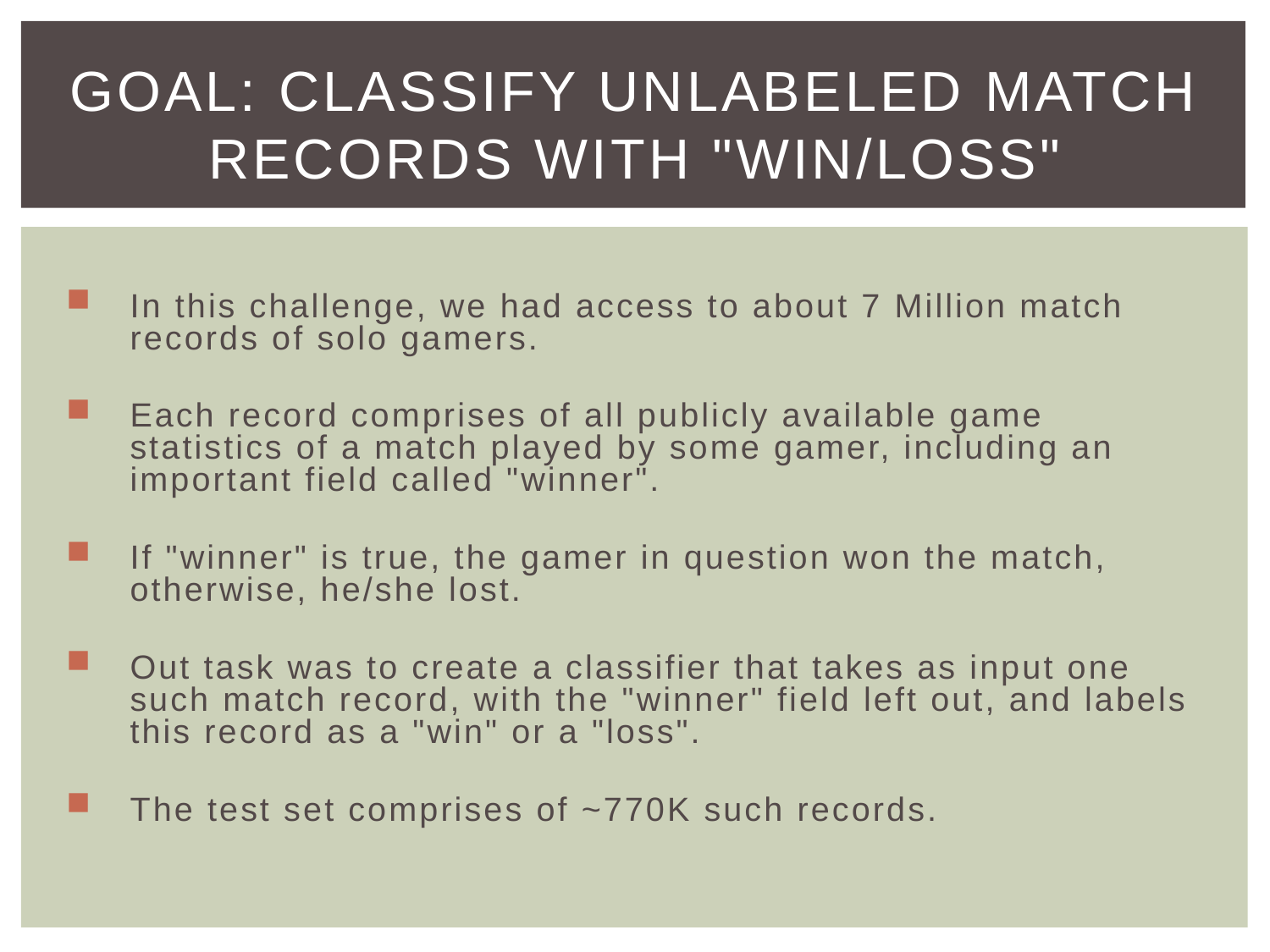

# Goal: Classify unlabeled match records with "Win/Loss"

In this challenge, we had access to about 7 Million match records of solo gamers.

Each record comprises of all publicly available game statistics of a match played by some gamer, including an important field called "winner".

If "winner" is true, the gamer in question won the match, otherwise, he/she lost.

Out task was to create a classifier that takes as input one such match record, with the "winner" field left out, and labels this record as a "win" or a "loss".

The test set comprises of ~770K such records.